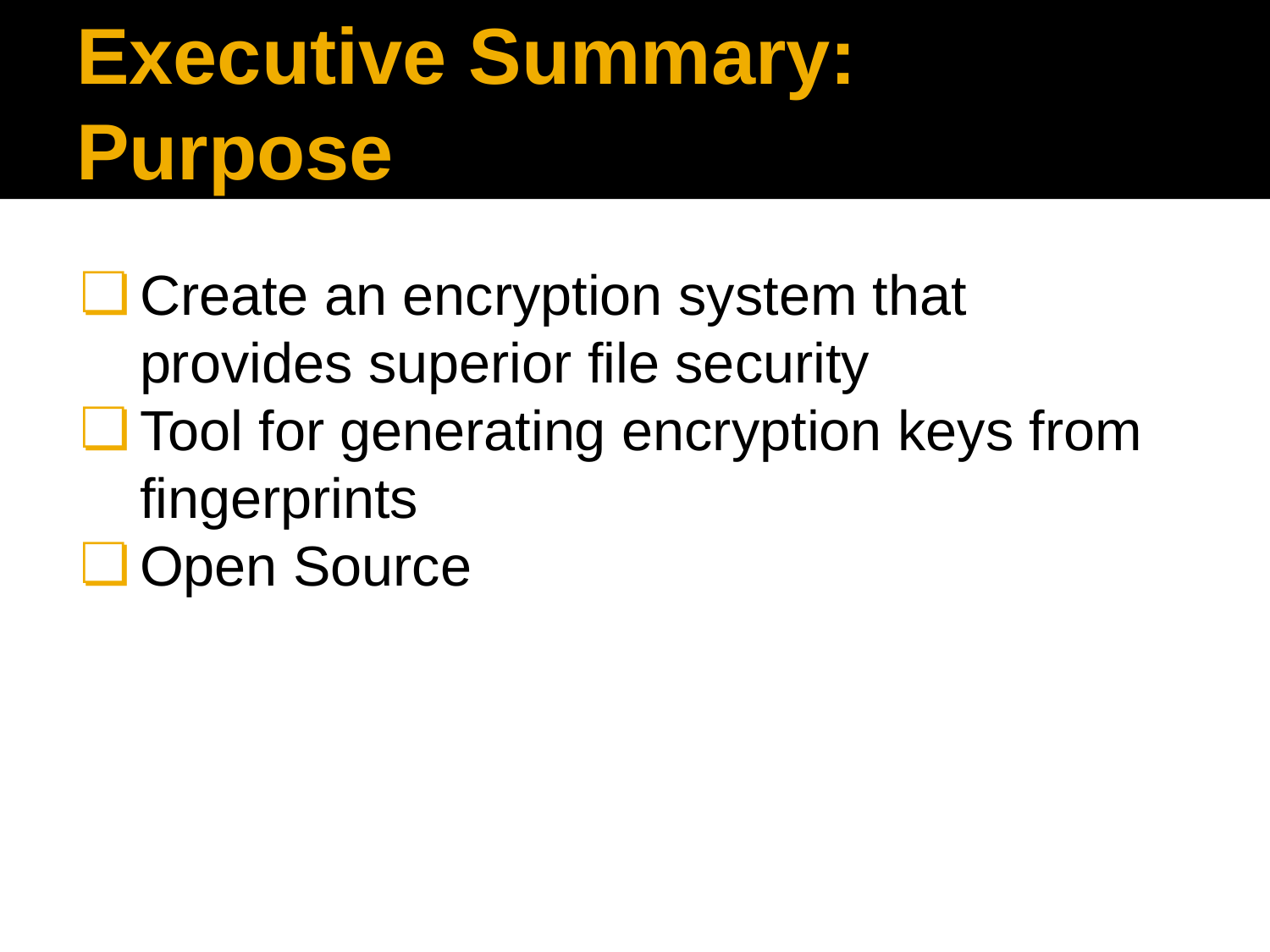

# Executive Summary: Purpose
Create an encryption system that provides superior file security
Tool for generating encryption keys from fingerprints
Open Source